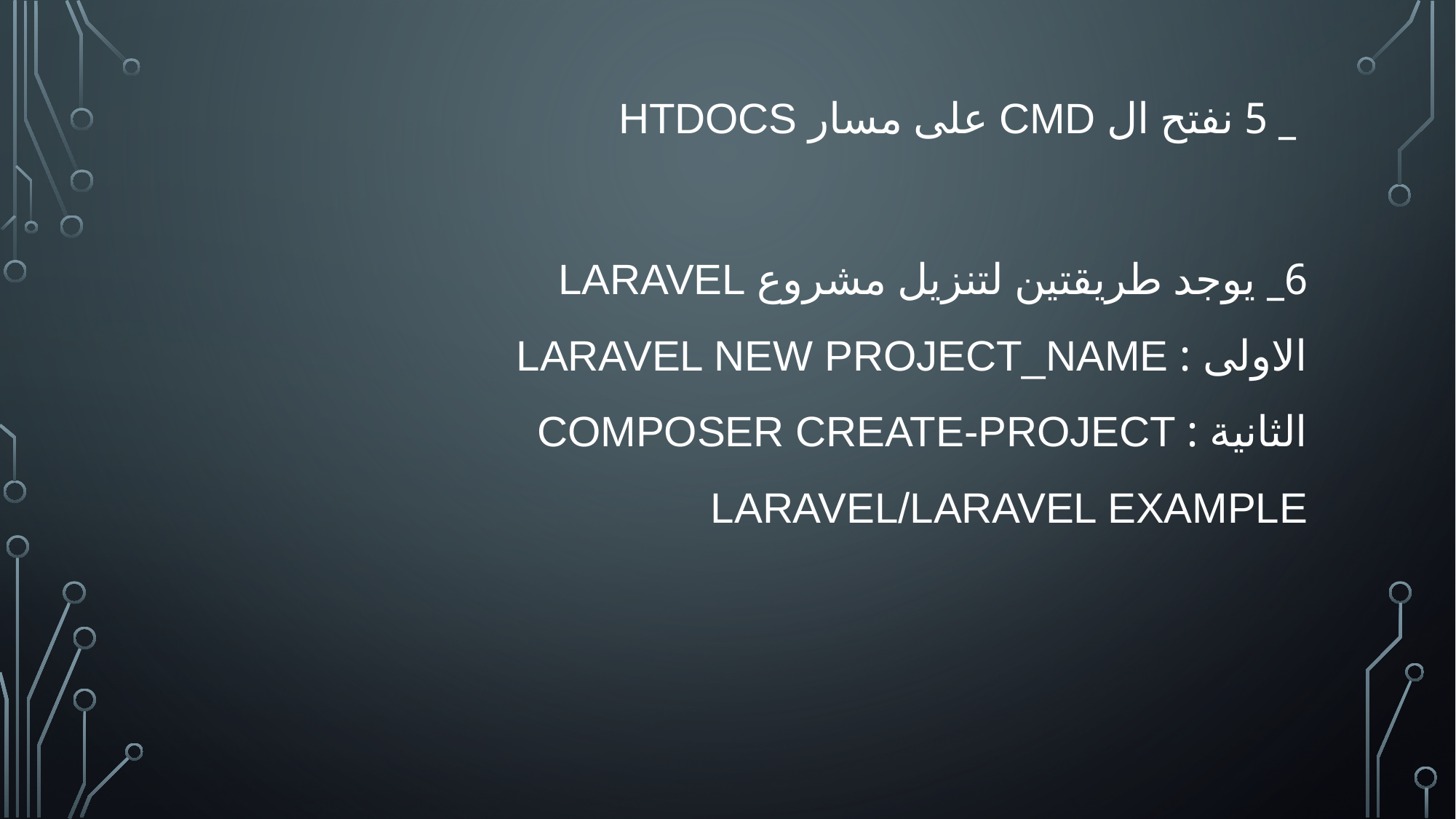

# _ 5 نفتح ال cmd على مسار htdocs
6_ يوجد طريقتين لتنزيل مشروع laravel
الاولى : laravel new project_name
الثانية : composer create-project laravel/laravel example